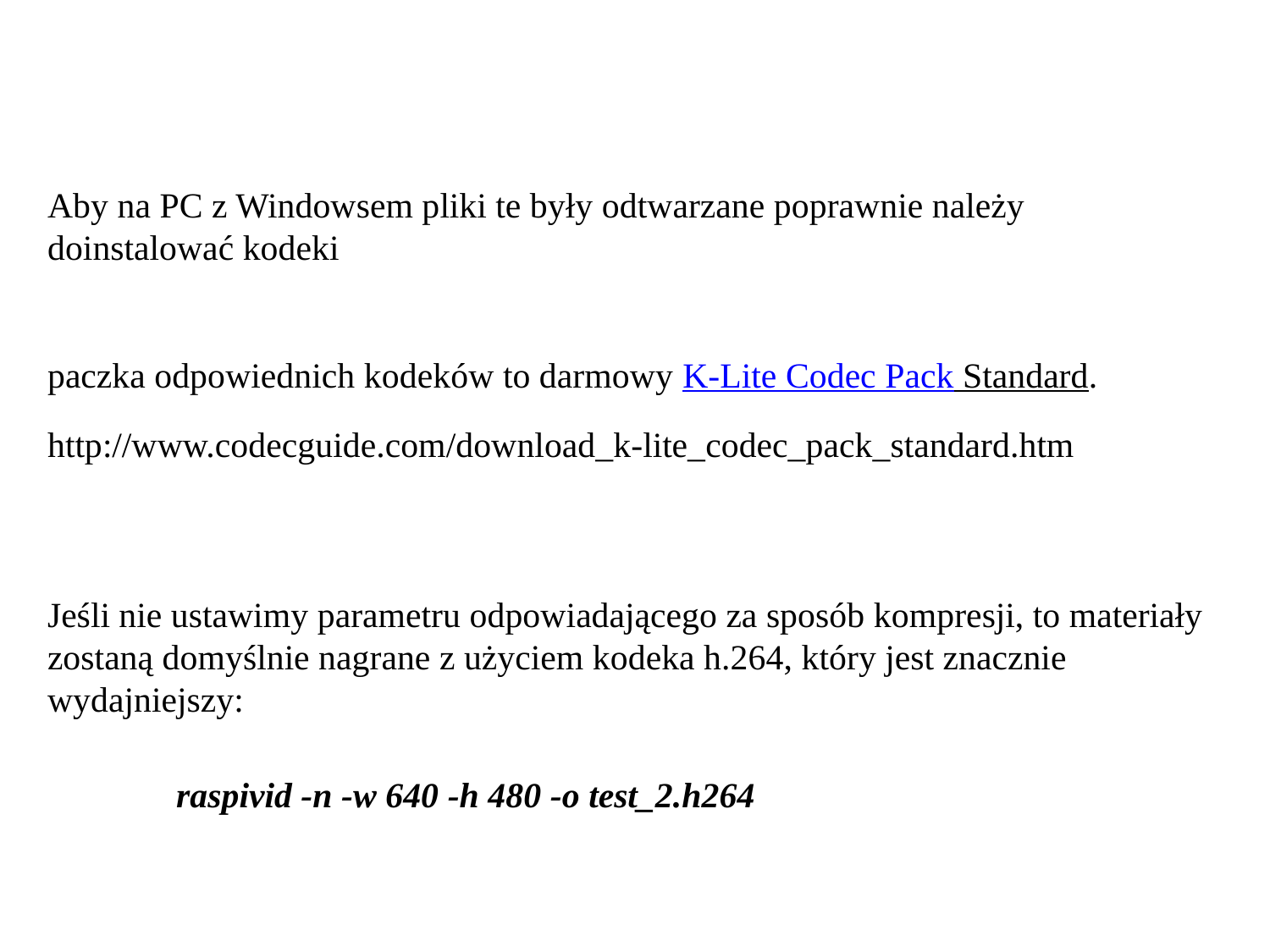

Aby na PC z Windowsem pliki te były odtwarzane poprawnie należy doinstalować kodeki
paczka odpowiednich kodeków to darmowy K-Lite Codec Pack Standard.
http://www.codecguide.com/download_k-lite_codec_pack_standard.htm
Jeśli nie ustawimy parametru odpowiadającego za sposób kompresji, to materiały zostaną domyślnie nagrane z użyciem kodeka h.264, który jest znacznie wydajniejszy:
	raspivid -n -w 640 -h 480 -o test_2.h264